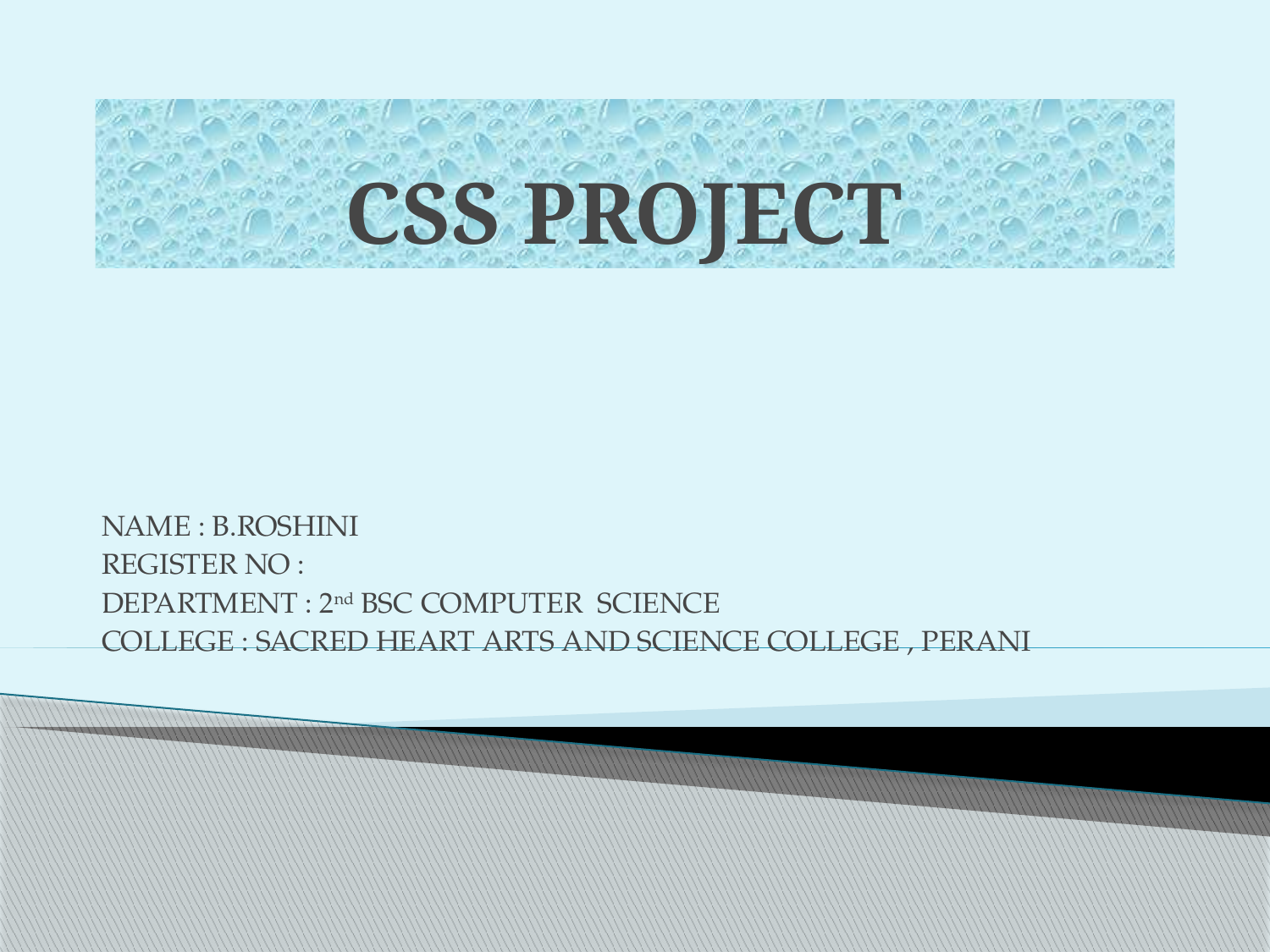

# CSS PROJECT
NAME : B.ROSHINI
REGISTER NO :
DEPARTMENT : 2nd BSC COMPUTER  SCIENCE
COLLEGE : SACRED HEART ARTS AND SCIENCE COLLEGE , PERANI